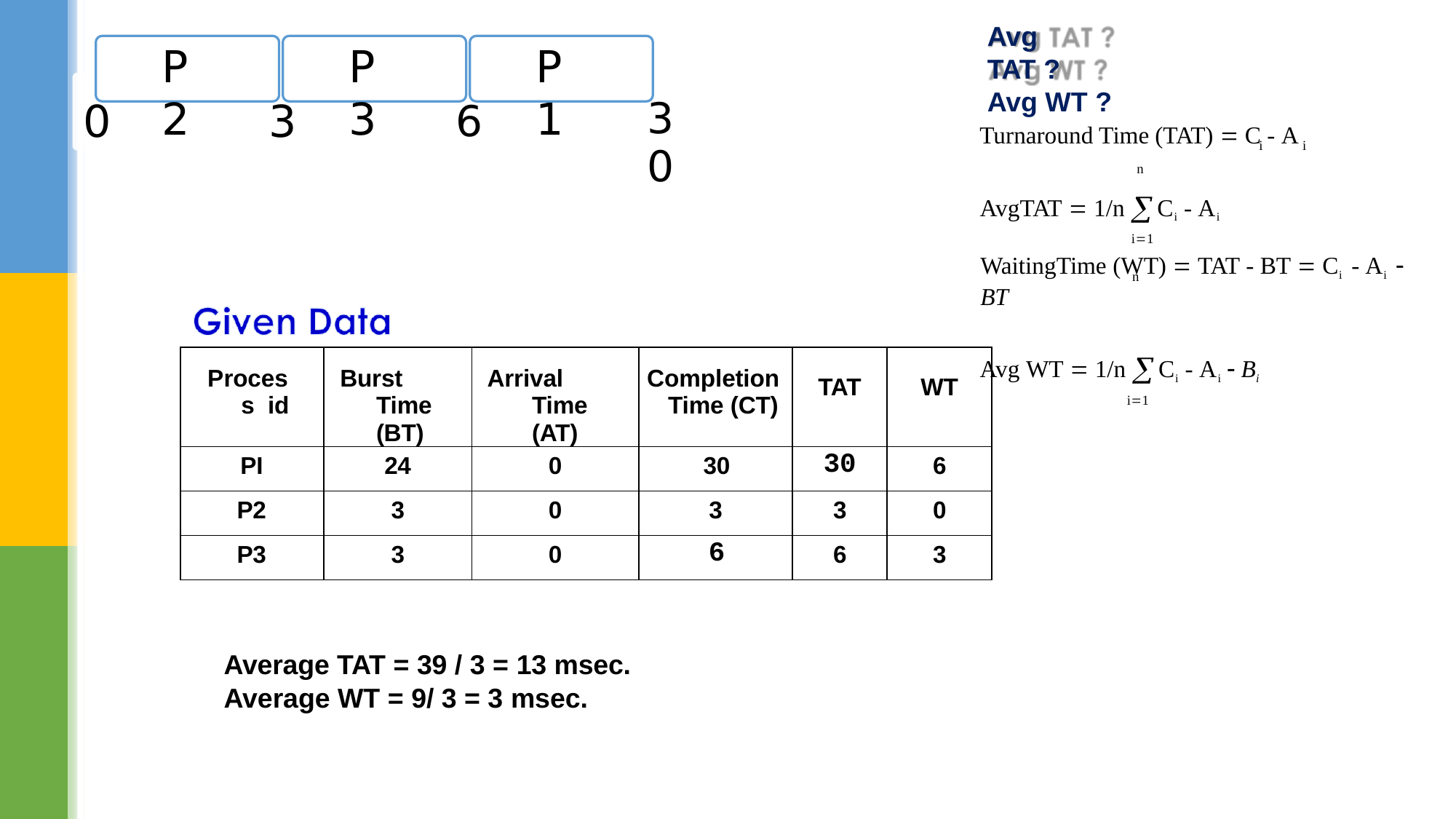

Avg TAT ?
Avg WT ?

# P2
P3
P1

0
3
6
3
0
Turnaround Time (TAT) = C - A
i	i
AvgTAT = 1/n ∑Ci  - Ai
i=1
WaitingTime (WT) = TAT - BT = Ci - Ai − BT
Avg WT = 1/n ∑Ci  - Ai  − Bi
i=1
n
n

| Process id | Burst Time (BT) | Arrival Time (AT) | Completion Time (CT) | TAT | WT |
| --- | --- | --- | --- | --- | --- |
| PI | 24 | 0 | 30 | 30 | 6 |
| P2 | 3 | 0 | 3 | 3 | 0 |
| P3 | 3 | 0 | 6 | 6 | 3 |
Average TAT = 39 / 3 = 13 msec.
Average WT = 9/ 3 = 3 msec.